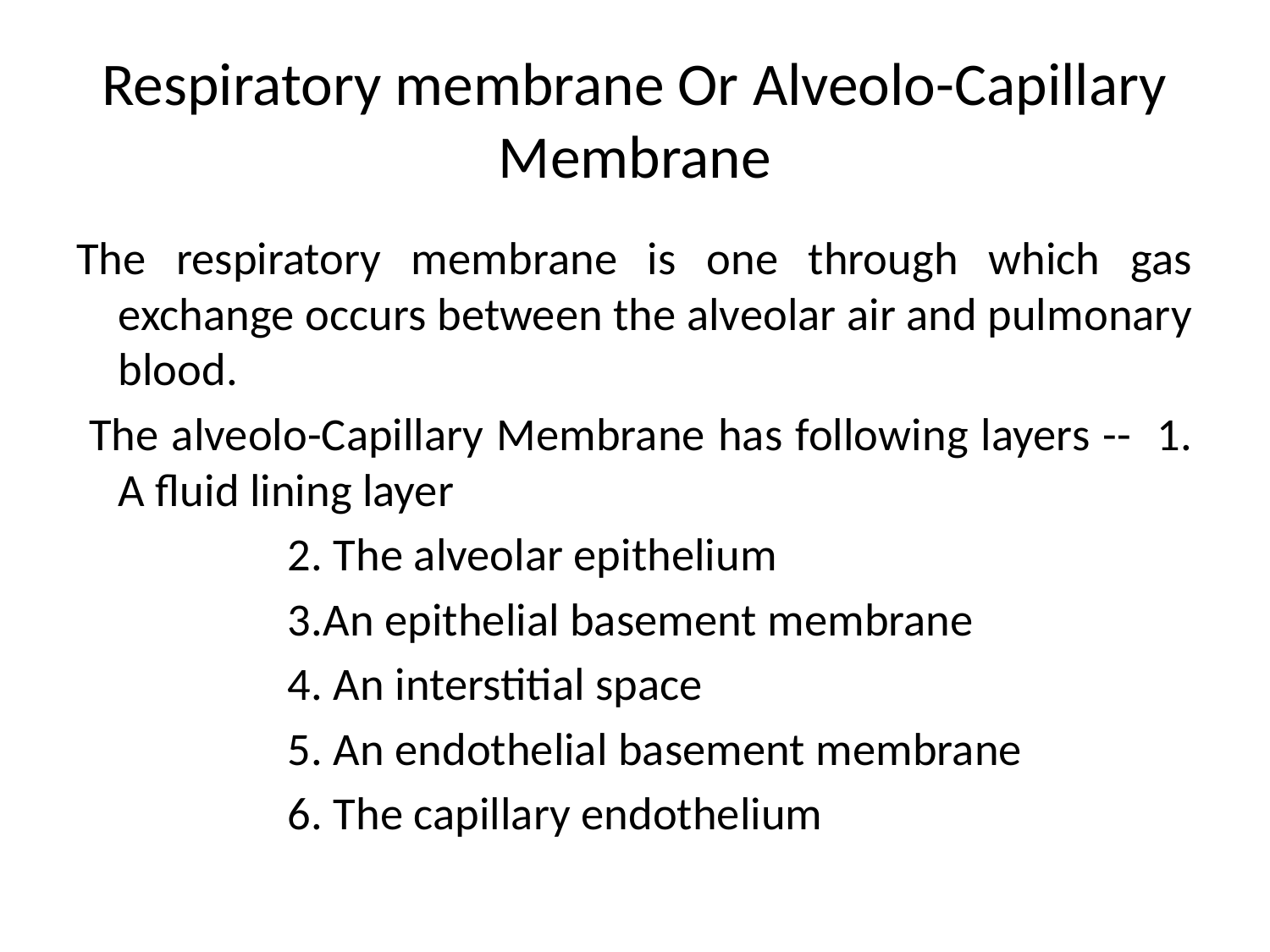

# Respiratory membrane Or Alveolo-Capillary Membrane
The respiratory membrane is one through which gas exchange occurs between the alveolar air and pulmonary blood.
 The alveolo-Capillary Membrane has following layers --  1. A fluid lining layer
                    2. The alveolar epithelium
                    3.An epithelial basement membrane
                    4. An interstitial space
                    5. An endothelial basement membrane
                    6. The capillary endothelium